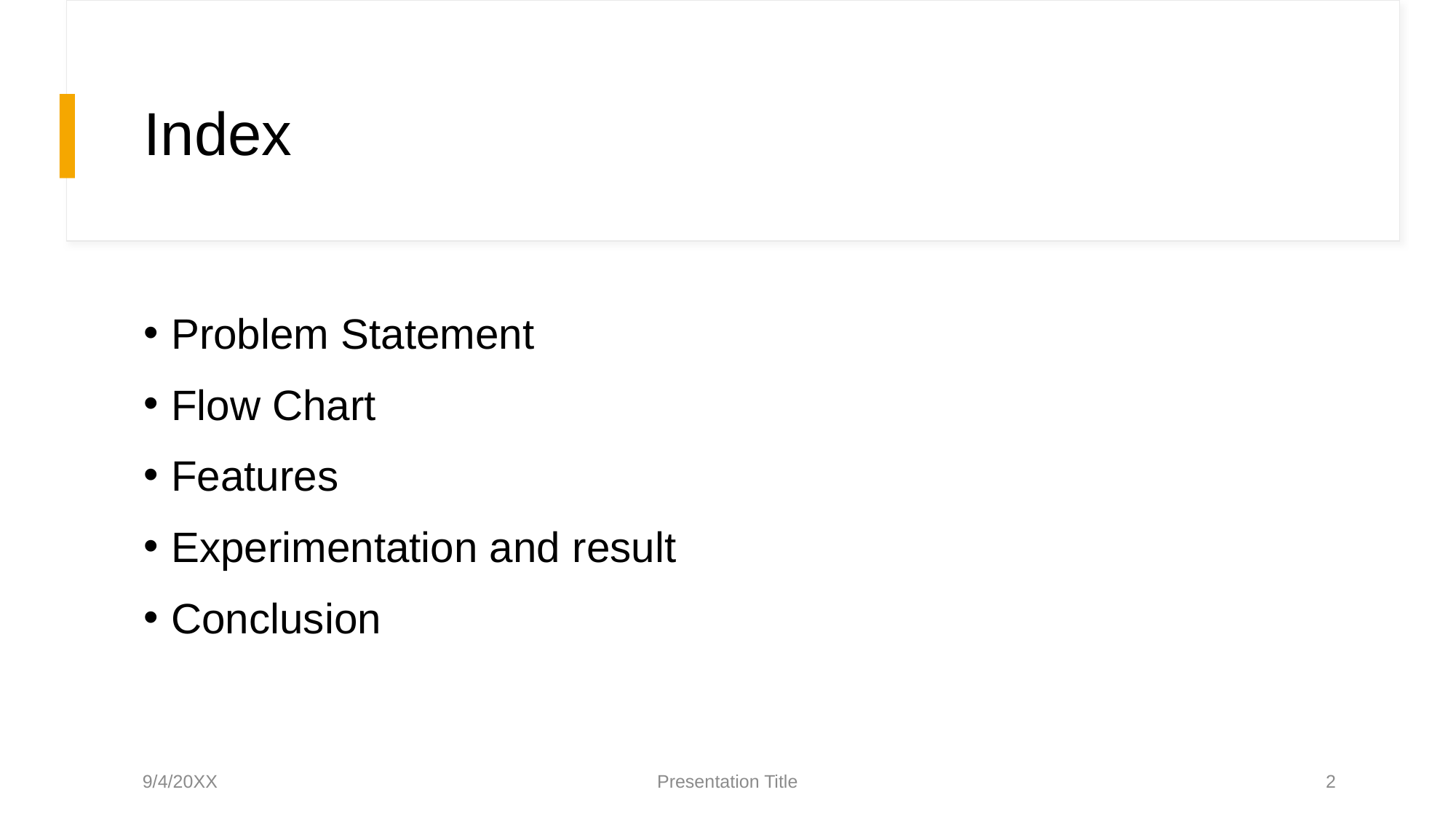

# Index
Problem Statement
Flow Chart
Features
Experimentation and result
Conclusion

9/4/20XX
Presentation Title
2